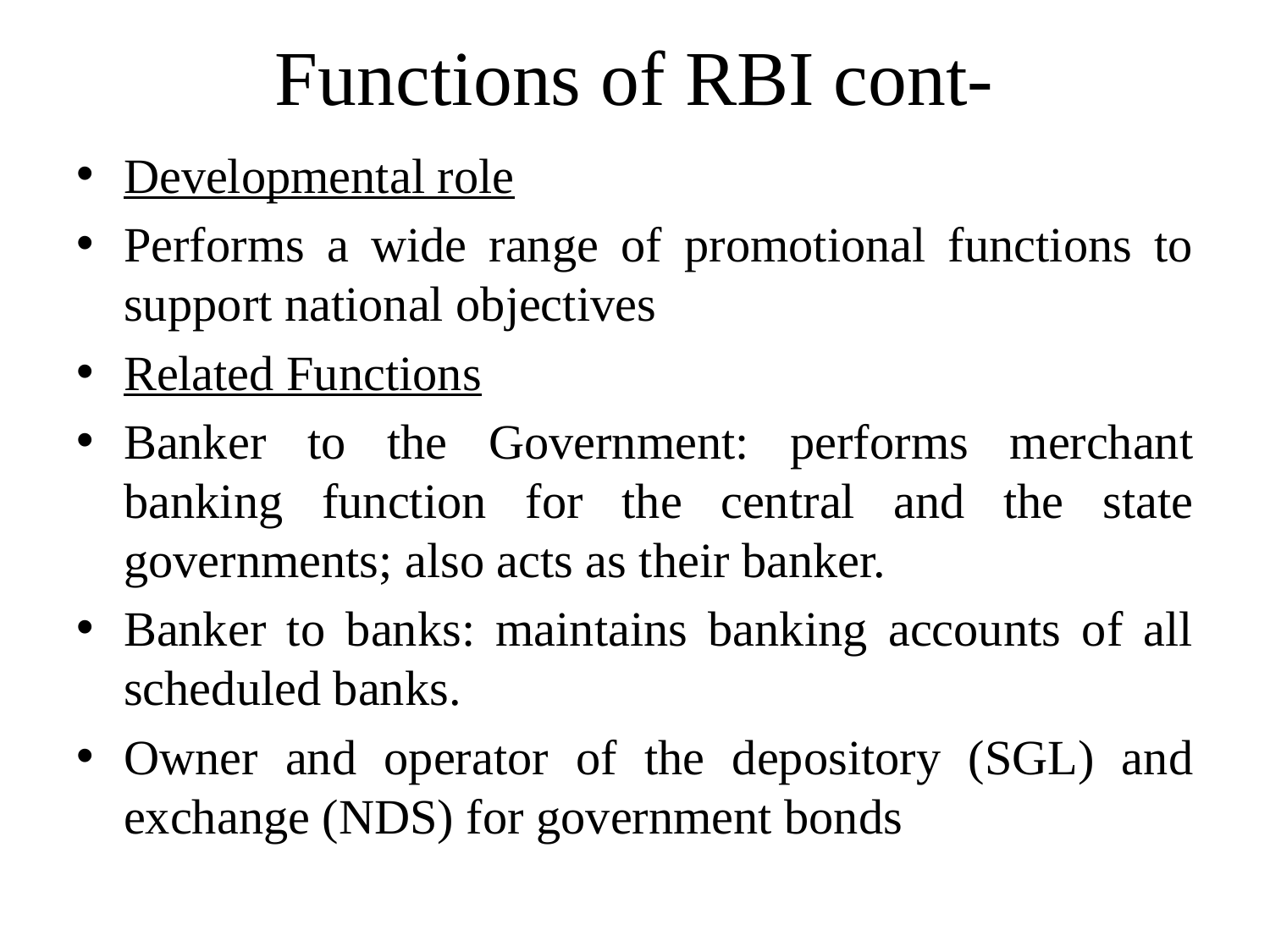

# Functions of RBI cont-
Developmental role
Performs a wide range of promotional functions to support national objectives
Related Functions
Banker to the Government: performs merchant banking function for the central and the state governments; also acts as their banker.
Banker to banks: maintains banking accounts of all scheduled banks.
Owner and operator of the depository (SGL) and exchange (NDS) for government bonds